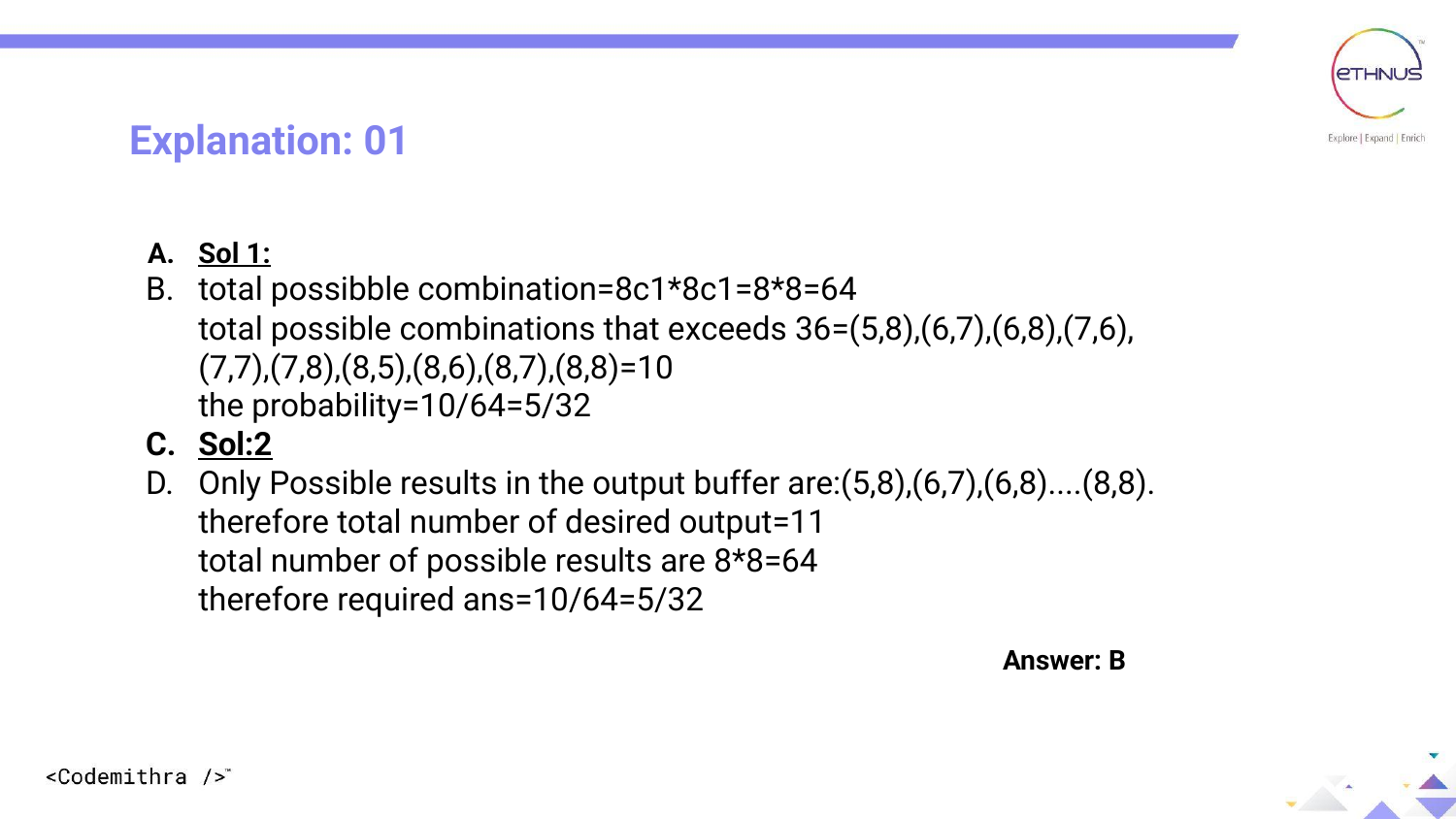

Explanation: 01
Sol 1:
total possibble combination=8c1*8c1=8*8=64
total possible combinations that exceeds 36=(5,8),(6,7),(6,8),(7,6),(7,7),(7,8),(8,5),(8,6),(8,7),(8,8)=10
the probability=10/64=5/32
Sol:2
Only Possible results in the output buffer are:(5,8),(6,7),(6,8)....(8,8).
therefore total number of desired output=11
total number of possible results are 8*8=64
therefore required ans=10/64=5/32

Answer: B